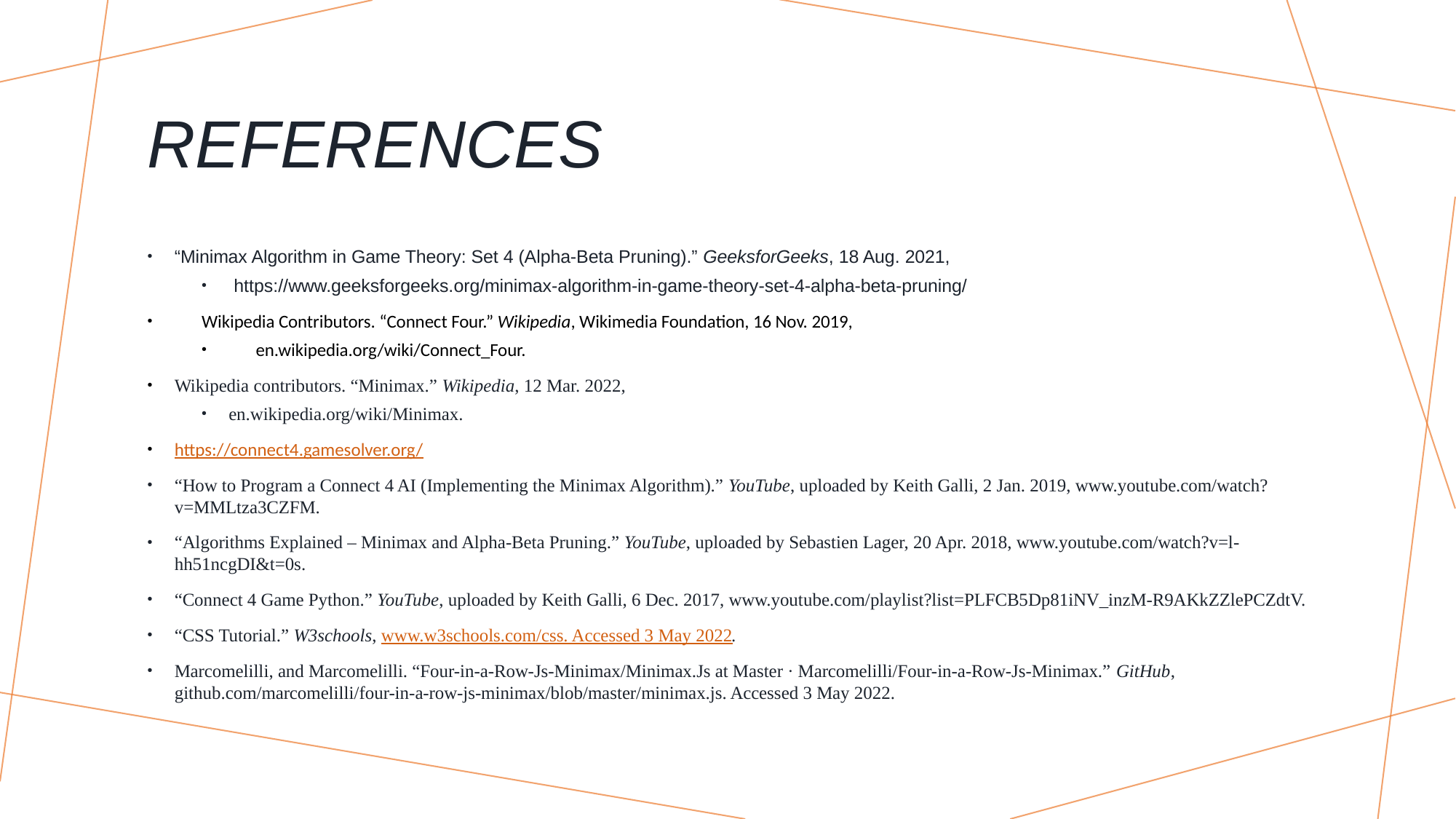

# references
“Minimax Algorithm in Game Theory: Set 4 (Alpha-Beta Pruning).” GeeksforGeeks, 18 Aug. 2021,
 https://www.geeksforgeeks.org/minimax-algorithm-in-game-theory-set-4-alpha-beta-pruning/
Wikipedia Contributors. “Connect Four.” Wikipedia, Wikimedia Foundation, 16 Nov. 2019,
en.wikipedia.org/wiki/Connect_Four.
‌Wikipedia contributors. “Minimax.” Wikipedia, 12 Mar. 2022,
en.wikipedia.org/wiki/Minimax.
https://connect4.gamesolver.org/
“How to Program a Connect 4 AI (Implementing the Minimax Algorithm).” YouTube, uploaded by Keith Galli, 2 Jan. 2019, www.youtube.com/watch?v=MMLtza3CZFM.
“Algorithms Explained – Minimax and Alpha-Beta Pruning.” YouTube, uploaded by Sebastien Lager, 20 Apr. 2018, www.youtube.com/watch?v=l-hh51ncgDI&t=0s.
“Connect 4 Game Python.” YouTube, uploaded by Keith Galli, 6 Dec. 2017, www.youtube.com/playlist?list=PLFCB5Dp81iNV_inzM-R9AKkZZlePCZdtV.
“CSS Tutorial.” W3schools, www.w3schools.com/css. Accessed 3 May 2022.
Marcomelilli, and Marcomelilli. “Four-in-a-Row-Js-Minimax/Minimax.Js at Master · Marcomelilli/Four-in-a-Row-Js-Minimax.” GitHub, github.com/marcomelilli/four-in-a-row-js-minimax/blob/master/minimax.js. Accessed 3 May 2022.